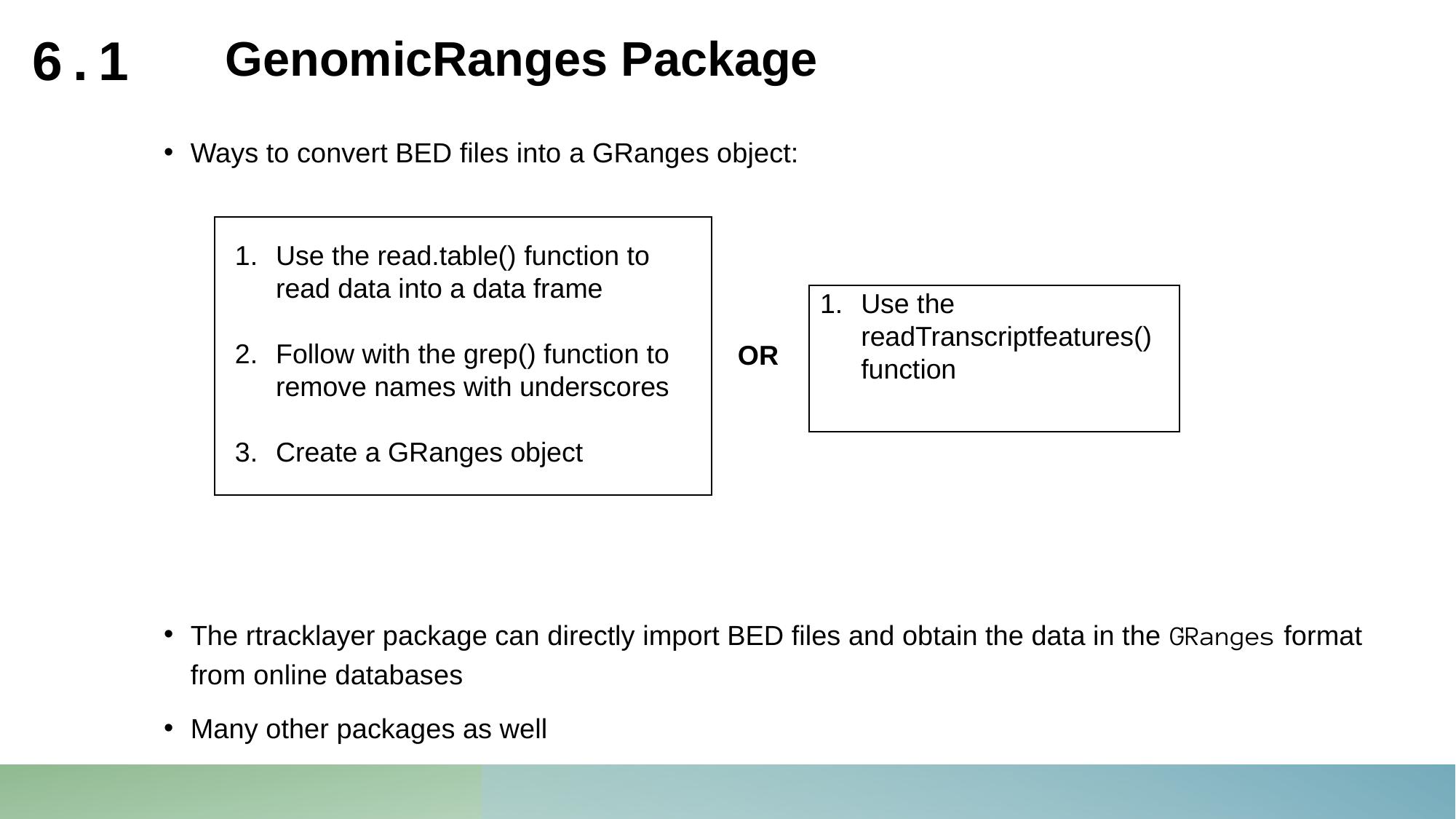

# 6.1
GenomicRanges Package
Ways to convert BED files into a GRanges object:

The rtracklayer package can directly import BED files and obtain the data in the GRanges format from online databases
Many other packages as well

Use the read.table() function to read data into a data frame

Follow with the grep() function to remove names with underscores

Create a GRanges object

Use the readTranscriptfeatures() function

OR